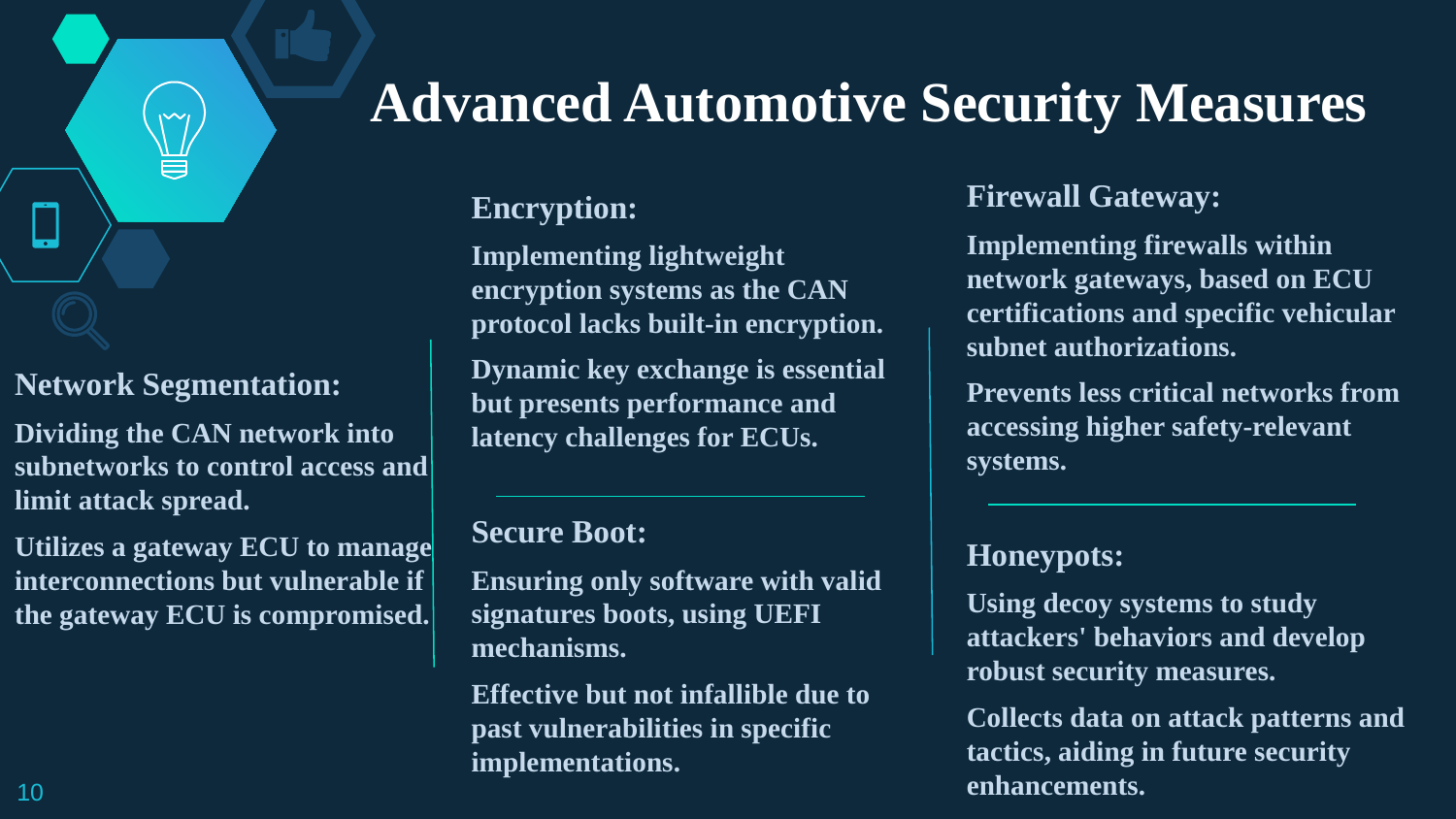

# Advanced Automotive Security Measures
Firewall Gateway:
Implementing firewalls within network gateways, based on ECU certifications and specific vehicular subnet authorizations.
Prevents less critical networks from accessing higher safety-relevant systems.

Honeypots:
Using decoy systems to study attackers' behaviors and develop robust security measures.
Collects data on attack patterns and tactics, aiding in future security enhancements​​.
Encryption:
Implementing lightweight encryption systems as the CAN protocol lacks built-in encryption.
Dynamic key exchange is essential but presents performance and latency challenges for ECUs.

Secure Boot:
Ensuring only software with valid signatures boots, using UEFI mechanisms.
Effective but not infallible due to past vulnerabilities in specific implementations.
Network Segmentation:
Dividing the CAN network into subnetworks to control access and limit attack spread.
Utilizes a gateway ECU to manage interconnections but vulnerable if the gateway ECU is compromised.

10